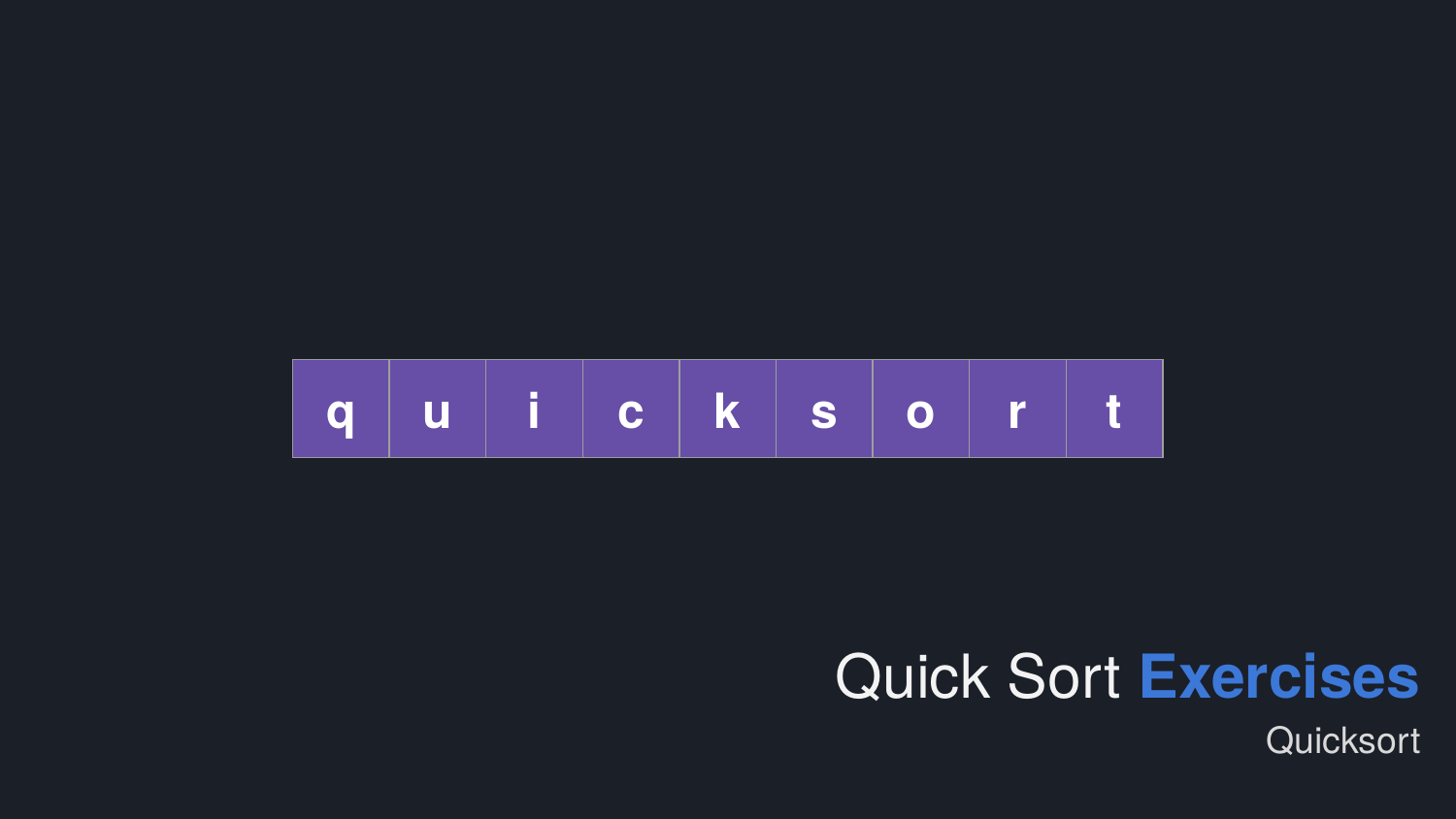

| q | u | i | c | k | s | o | r | t |
| --- | --- | --- | --- | --- | --- | --- | --- | --- |
# Quick Sort Exercises
Quicksort